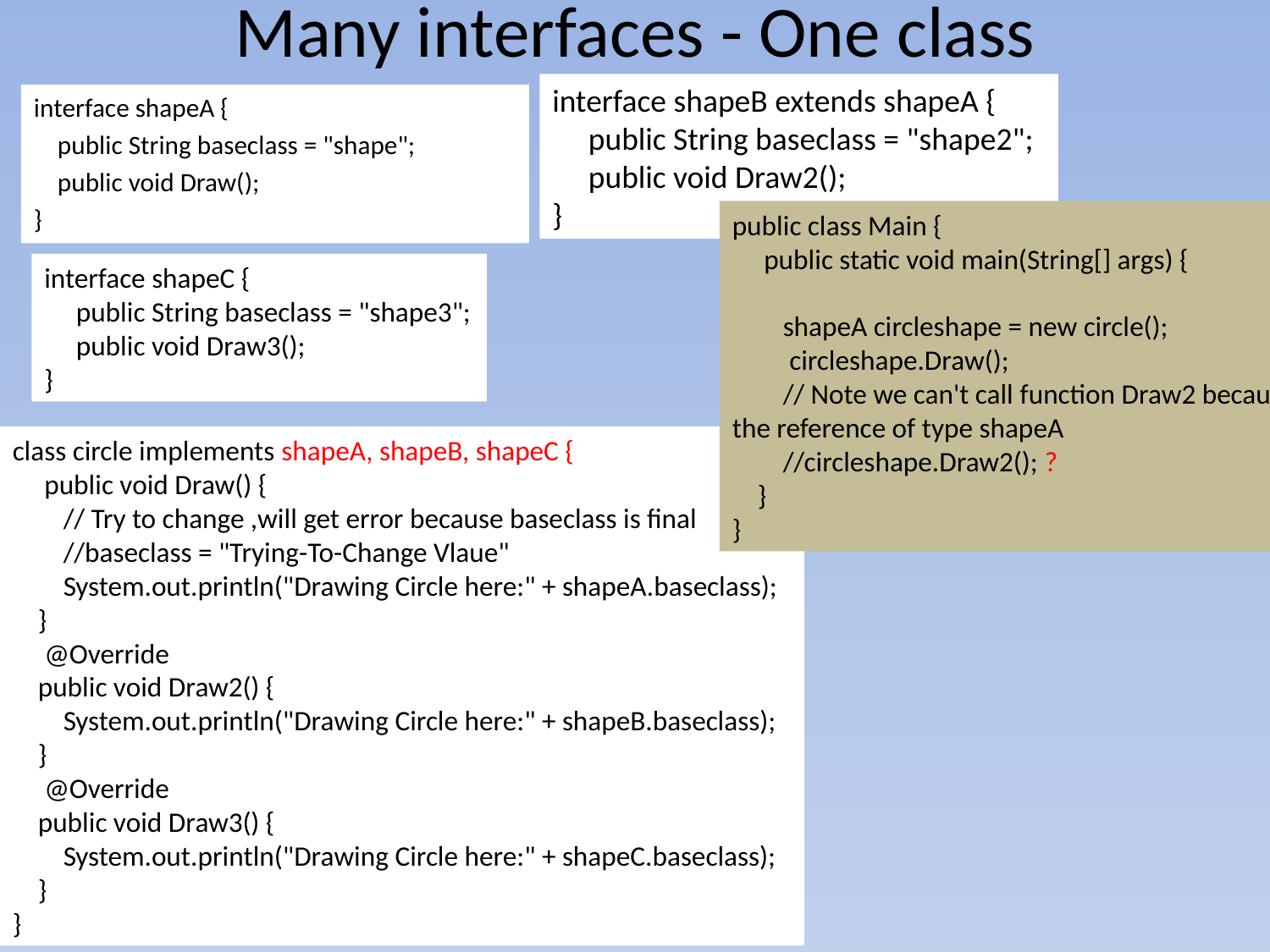

# Many interfaces - One class
interface shapeB extends shapeA {
     public String baseclass = "shape2";
     public void Draw2();
}
interface shapeA {
    public String baseclass = "shape";
    public void Draw();
}
public class Main {
     public static void main(String[] args) {

        shapeA circleshape = new circle();
         circleshape.Draw();
        // Note we can't call function Draw2 because the reference of type shapeA
        //circleshape.Draw2(); ?
    }
}
interface shapeC {
     public String baseclass = "shape3";
     public void Draw3();
}
class circle implements shapeA, shapeB, shapeC {
     public void Draw() {
        // Try to change ,will get error because baseclass is final
        //baseclass = "Trying-To-Change Vlaue"
        System.out.println("Drawing Circle here:" + shapeA.baseclass);
    }
     @Override
    public void Draw2() {
        System.out.println("Drawing Circle here:" + shapeB.baseclass);
    }
     @Override
    public void Draw3() {
        System.out.println("Drawing Circle here:" + shapeC.baseclass);
    }
}